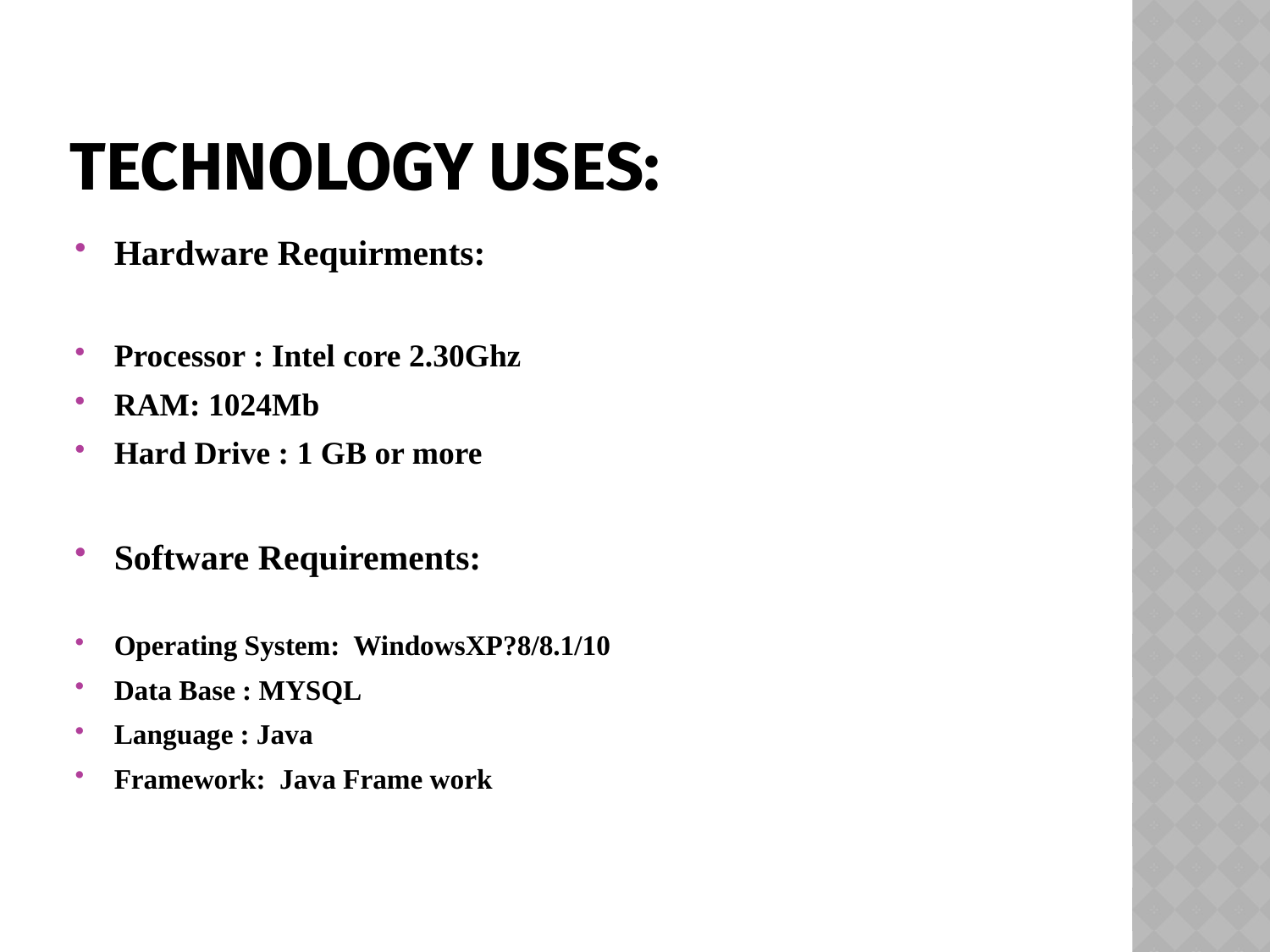

# Technology Uses:
Hardware Requirments:

Processor : Intel core 2.30Ghz
RAM: 1024Mb
Hard Drive : 1 GB or more

Software Requirements:

Operating System:  WindowsXP?8/8.1/10
Data Base : MYSQL
Language : Java
Framework:  Java Frame work